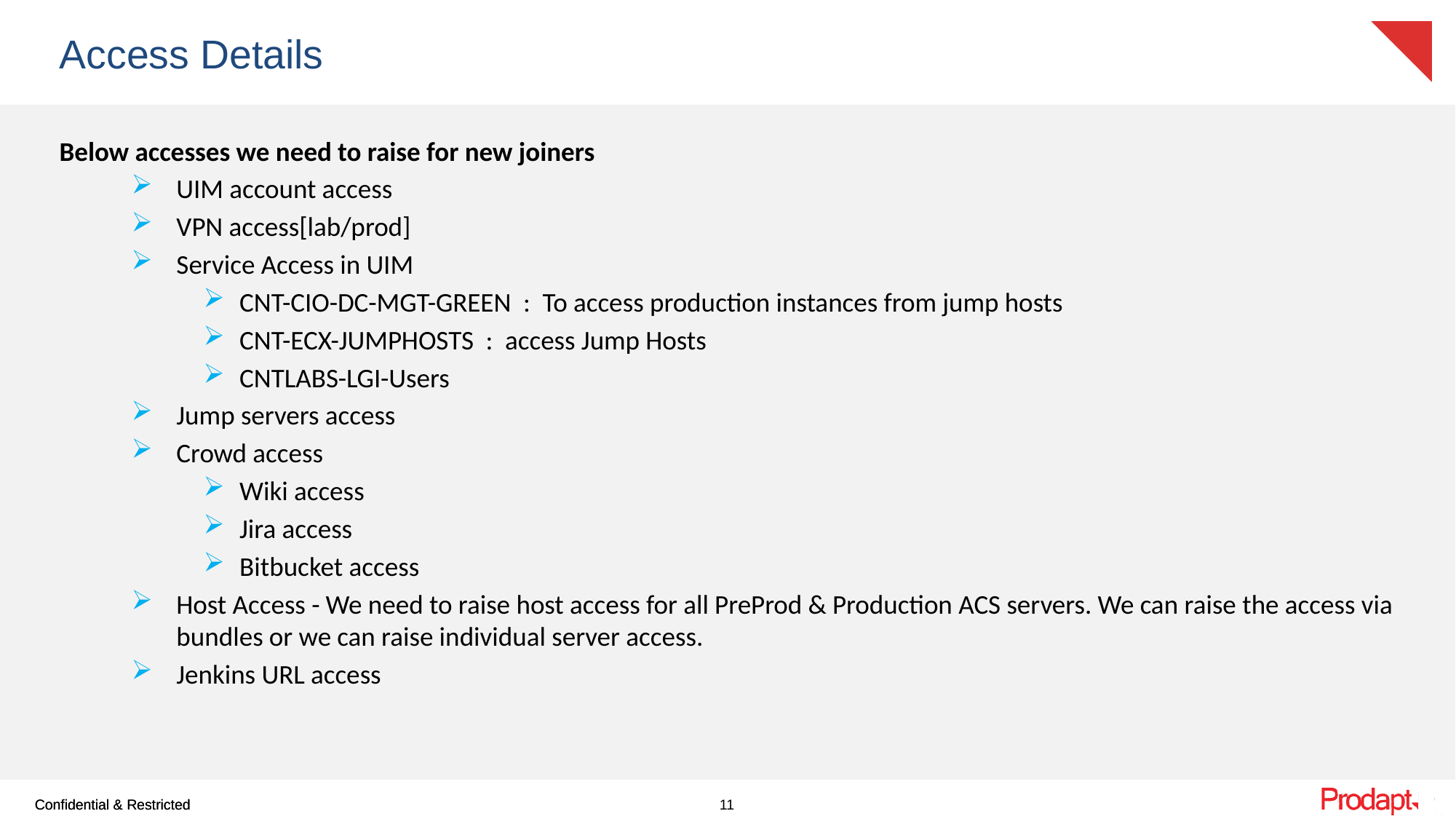

# Access Details
Below accesses we need to raise for new joiners
UIM account access
VPN access[lab/prod]
Service Access in UIM
CNT-CIO-DC-MGT-GREEN  :  To access production instances from jump hosts
CNT-ECX-JUMPHOSTS  :  access Jump Hosts
CNTLABS-LGI-Users
Jump servers access
Crowd access
Wiki access
Jira access
Bitbucket access
Host Access - We need to raise host access for all PreProd & Production ACS servers. We can raise the access via bundles or we can raise individual server access.
Jenkins URL access
11